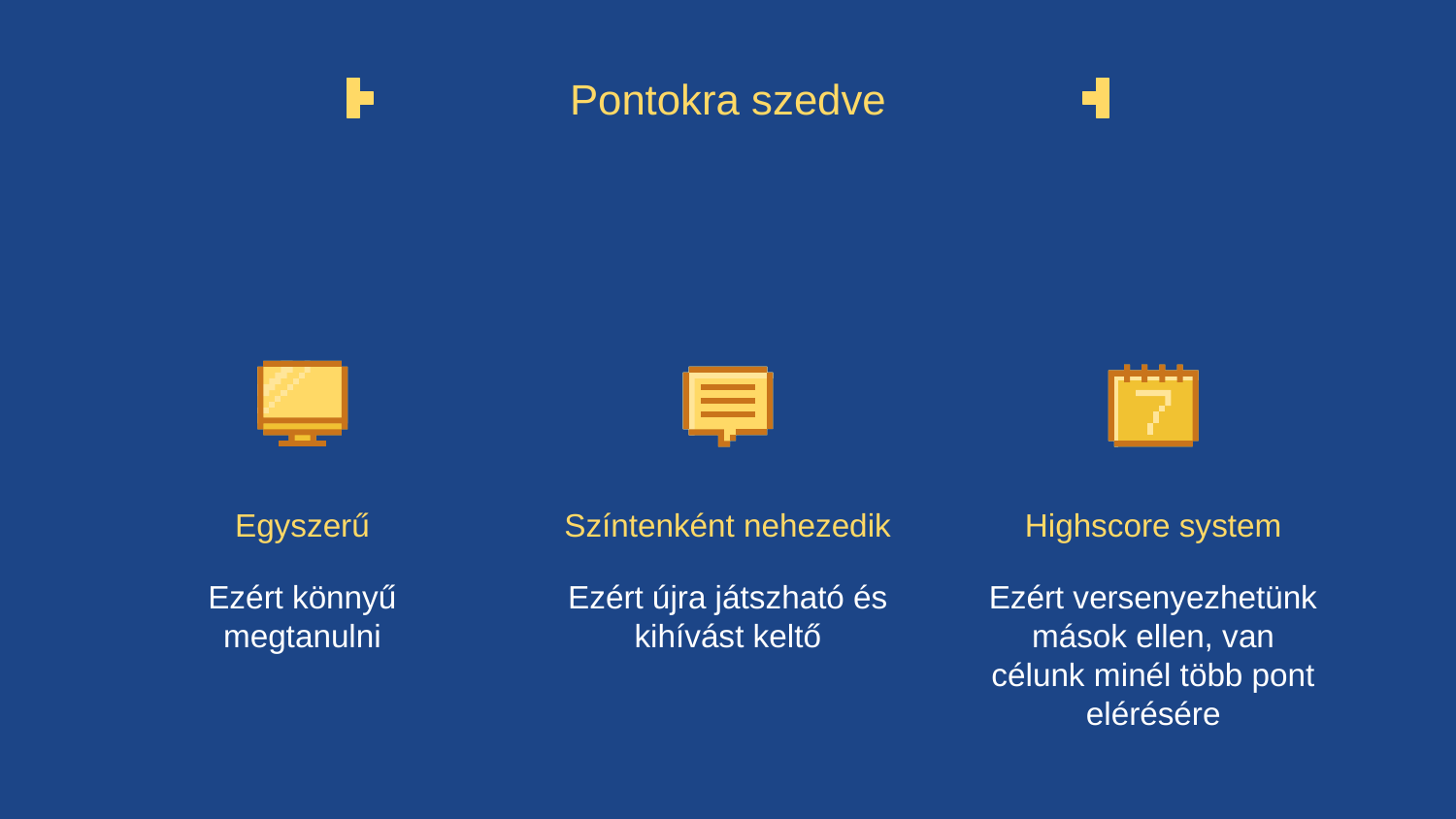

# Pontokra szedve

Egyszerű
Színtenként nehezedik
Highscore system
Ezért könnyű megtanulni
Ezért újra játszható és kihívást keltő
Ezért versenyezhetünk mások ellen, van célunk minél több pont elérésére